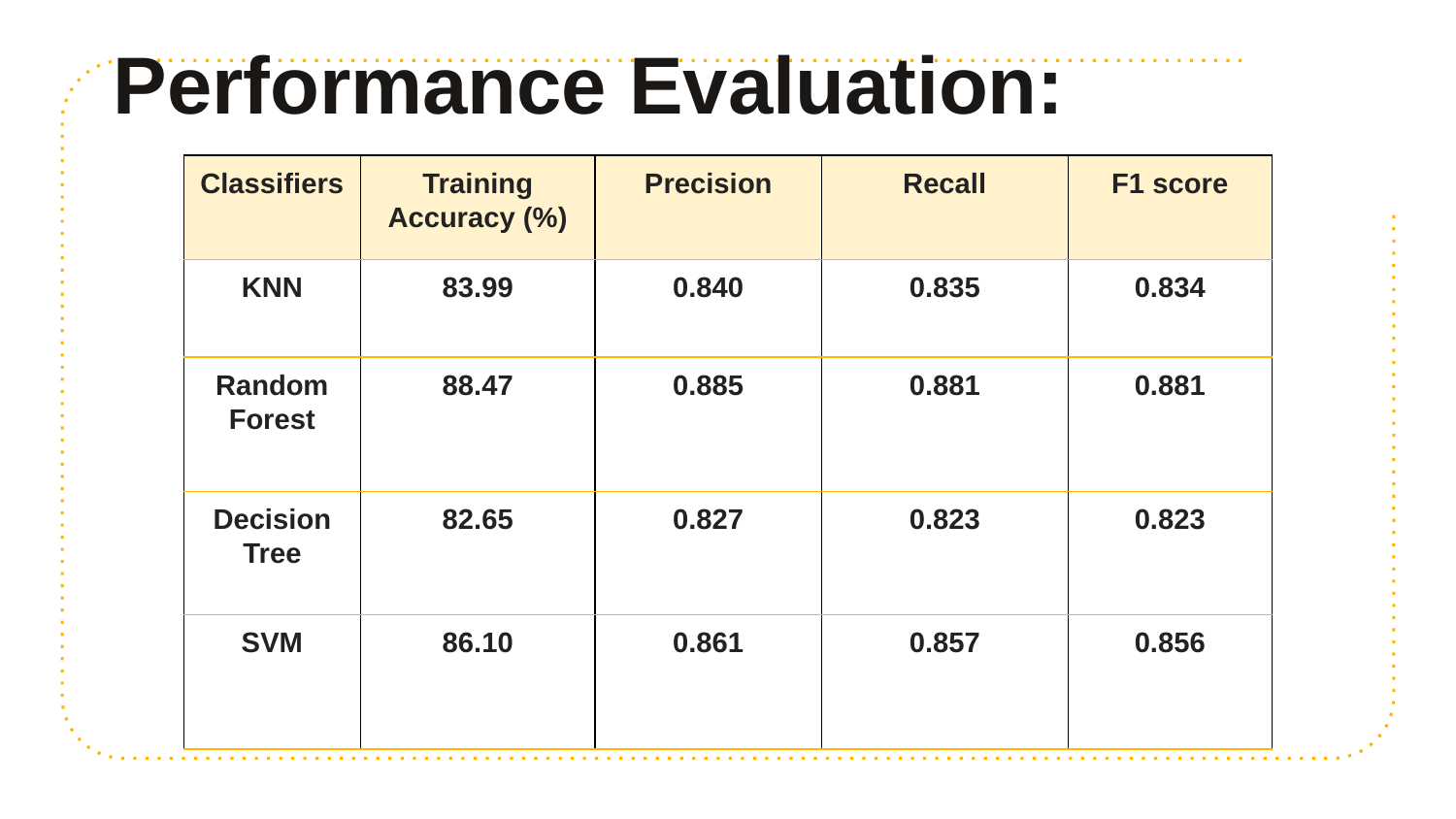

# Performance Evaluation:
| Classifiers | Training Accuracy (%) | Precision | Recall | F1 score |
| --- | --- | --- | --- | --- |
| KNN | 83.99 | 0.840 | 0.835 | 0.834 |
| Random Forest | 88.47 | 0.885 | 0.881 | 0.881 |
| Decision Tree | 82.65 | 0.827 | 0.823 | 0.823 |
| SVM | 86.10 | 0.861 | 0.857 | 0.856 |
19